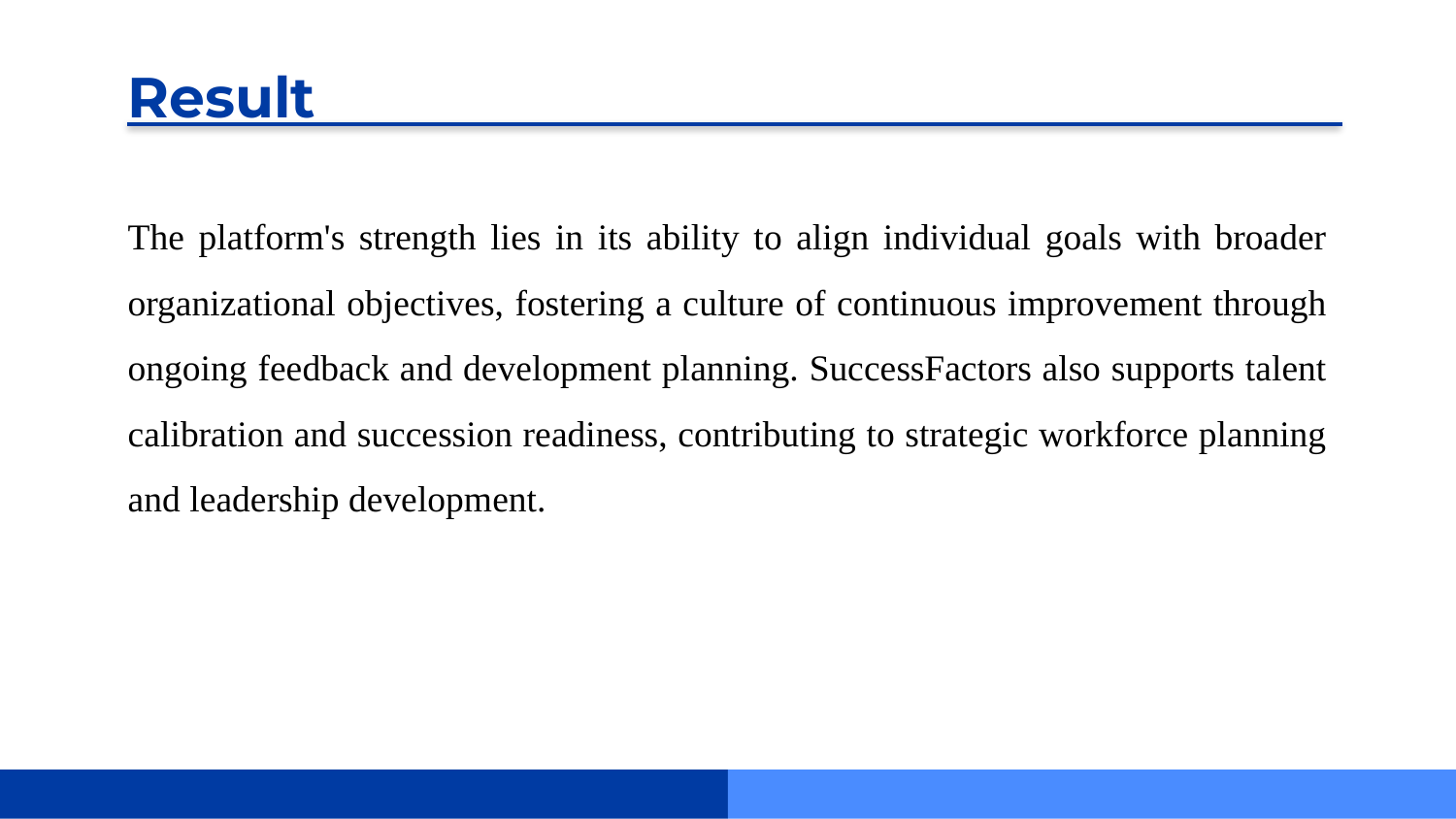

Result
The platform's strength lies in its ability to align individual goals with broader organizational objectives, fostering a culture of continuous improvement through ongoing feedback and development planning. SuccessFactors also supports talent calibration and succession readiness, contributing to strategic workforce planning and leadership development.